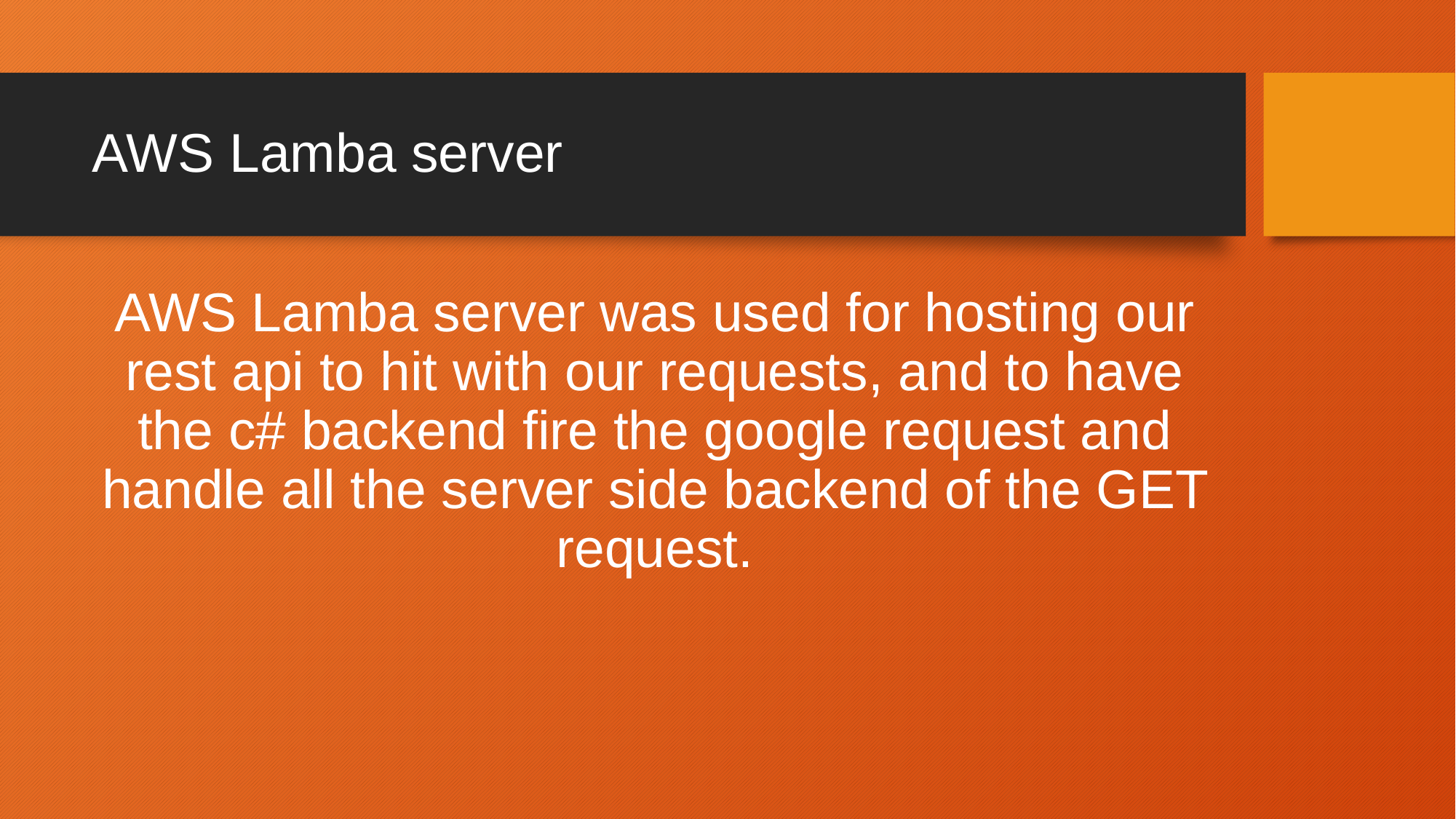

# AWS Lamba server
AWS Lamba server was used for hosting our rest api to hit with our requests, and to have the c# backend fire the google request and handle all the server side backend of the GET request.